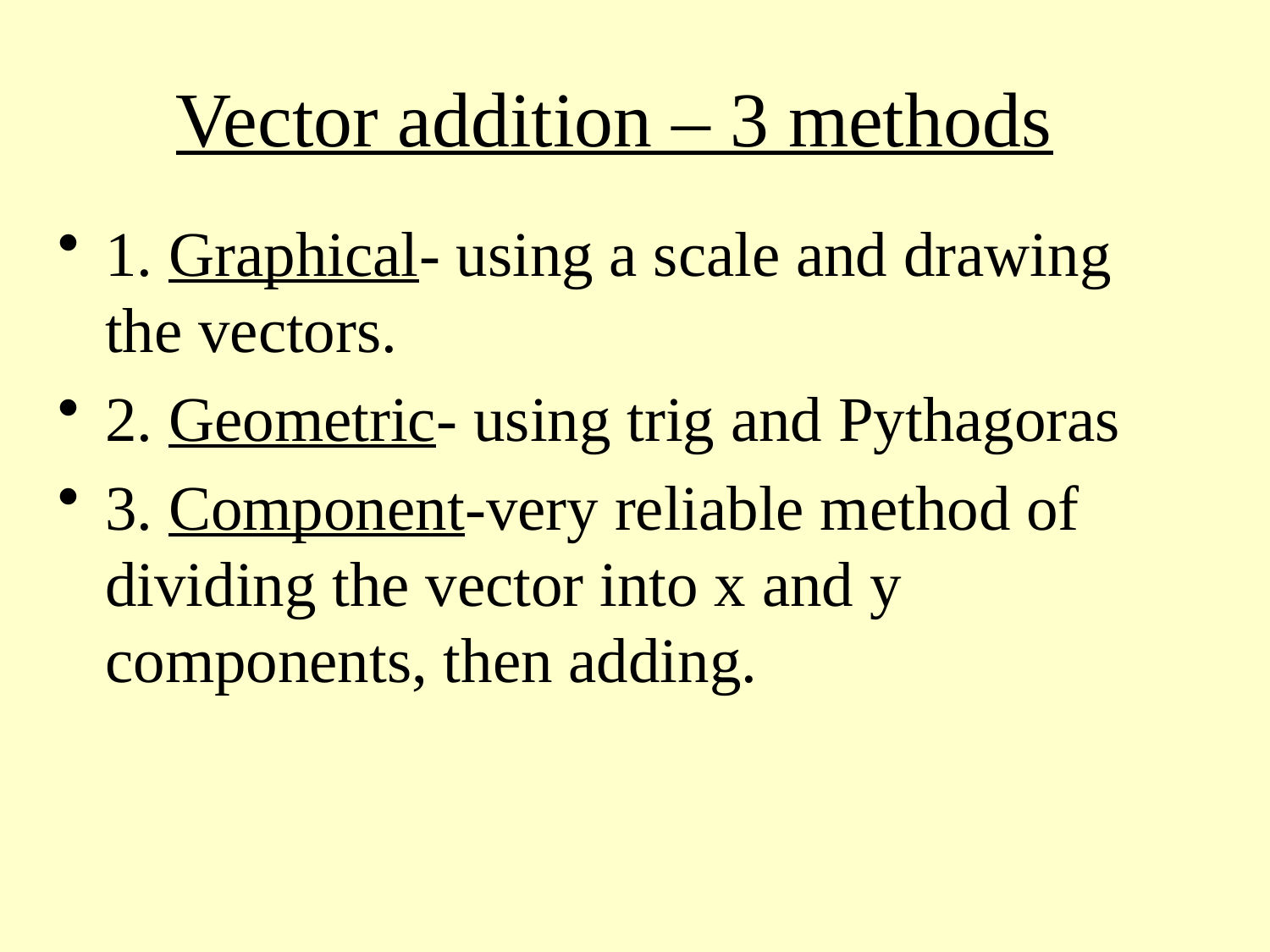

# Vector addition – 3 methods
1. Graphical- using a scale and drawing the vectors.
2. Geometric- using trig and Pythagoras
3. Component-very reliable method of dividing the vector into x and y components, then adding.